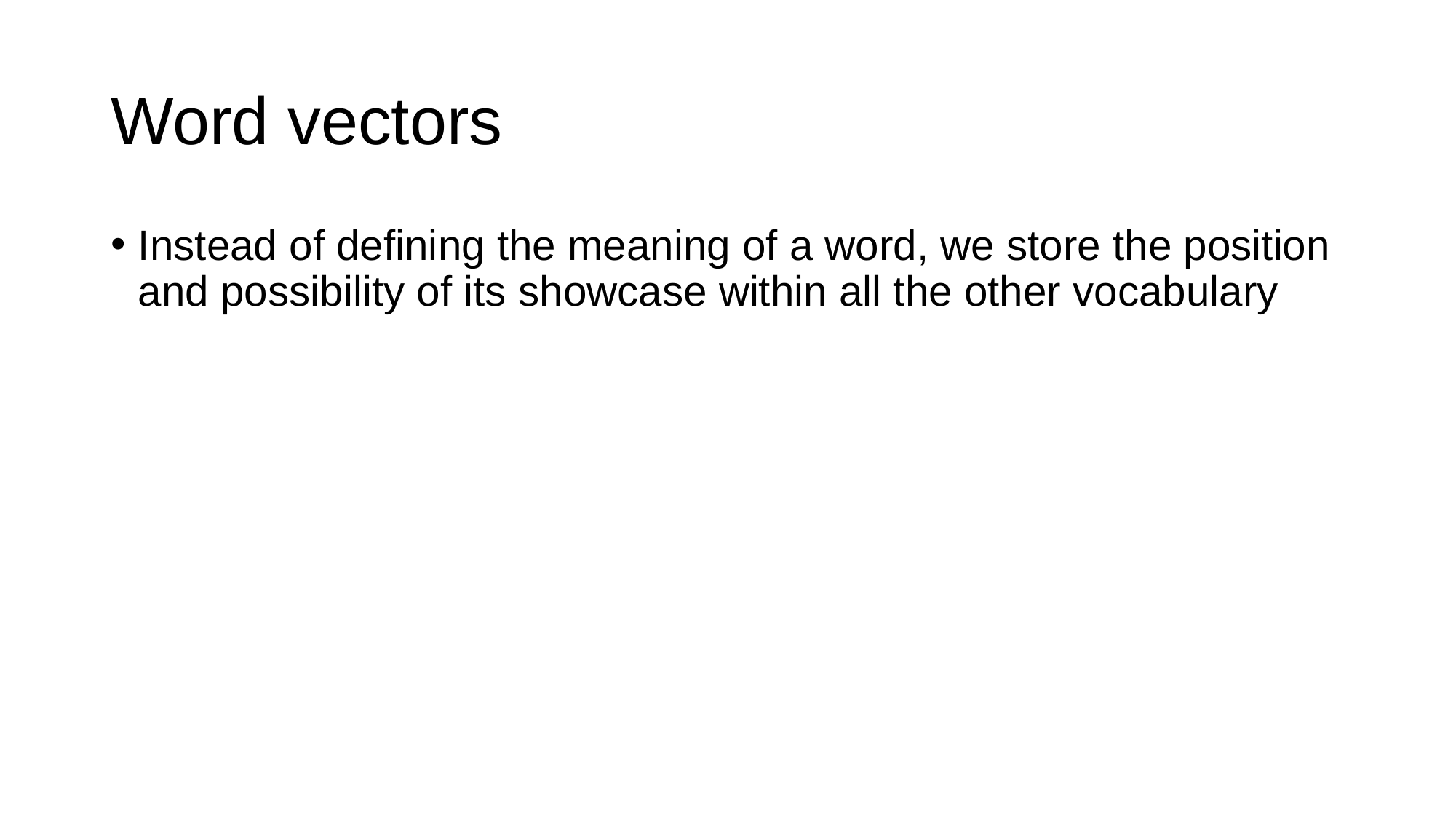

# Word vectors
Instead of defining the meaning of a word, we store the position and possibility of its showcase within all the other vocabulary